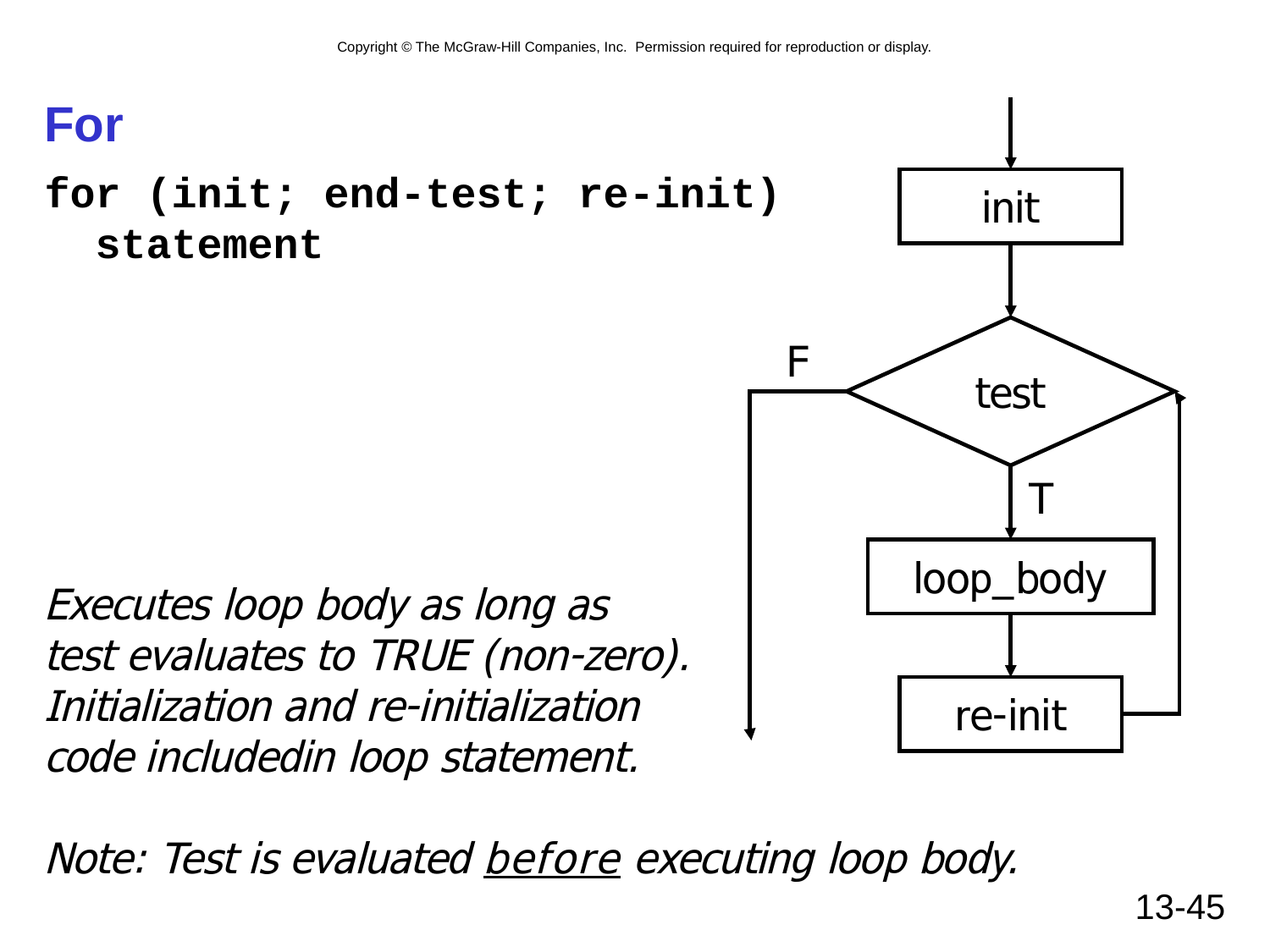

# For
for (init; end-test; re-init)
  statement
init
test
F
T
loop_body
Executes loop body as long as
test evaluates to TRUE (non-zero).
Initialization and re-initialization
code includedin loop statement.

Note: Test is evaluated before executing loop body.
re-init

13-45